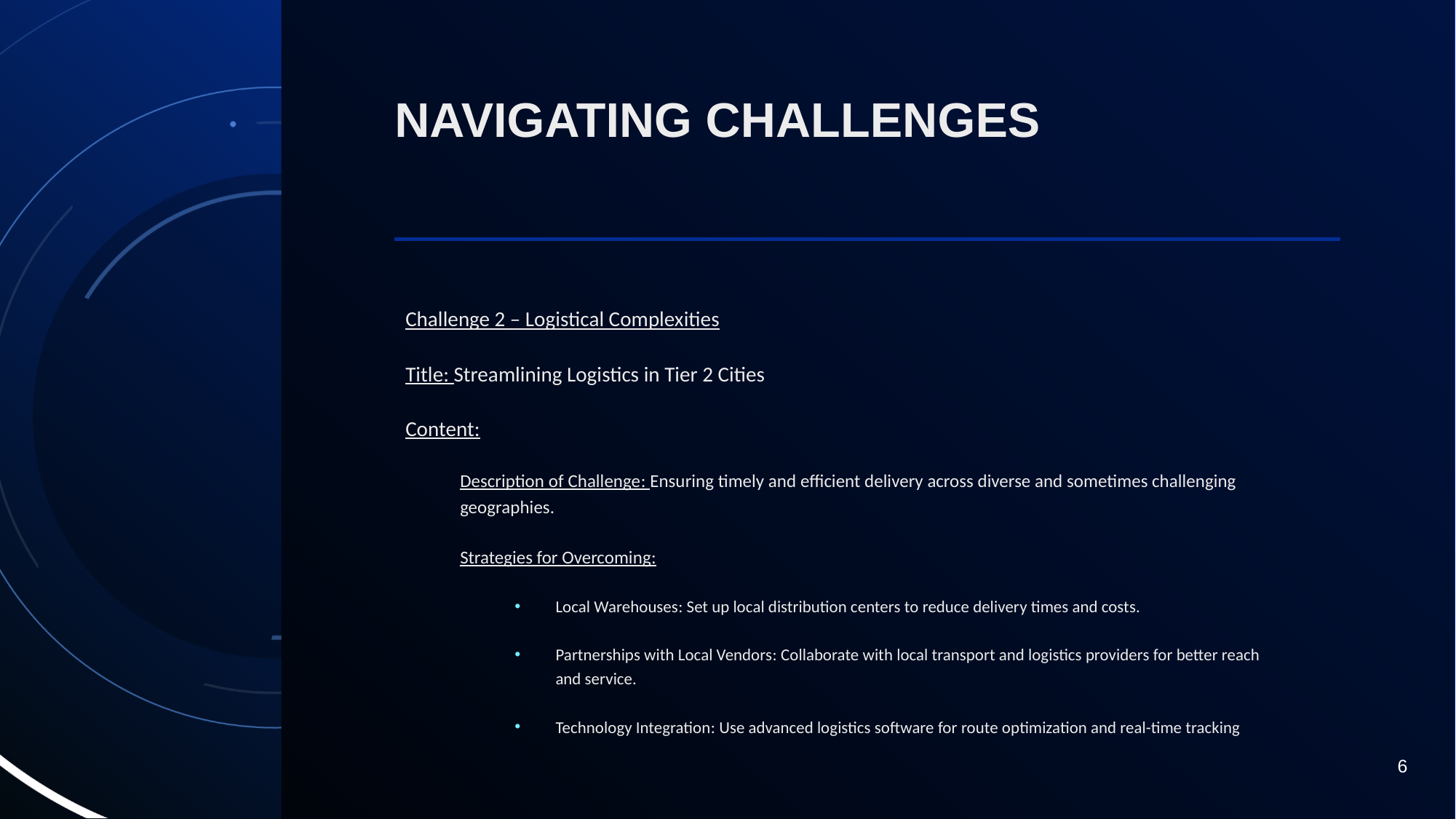

# Navigating Challenges
Challenge 2 – Logistical Complexities
Title: Streamlining Logistics in Tier 2 Cities
Content:
Description of Challenge: Ensuring timely and efficient delivery across diverse and sometimes challenging geographies.
Strategies for Overcoming:
Local Warehouses: Set up local distribution centers to reduce delivery times and costs.
Partnerships with Local Vendors: Collaborate with local transport and logistics providers for better reach and service.
Technology Integration: Use advanced logistics software for route optimization and real-time tracking

6